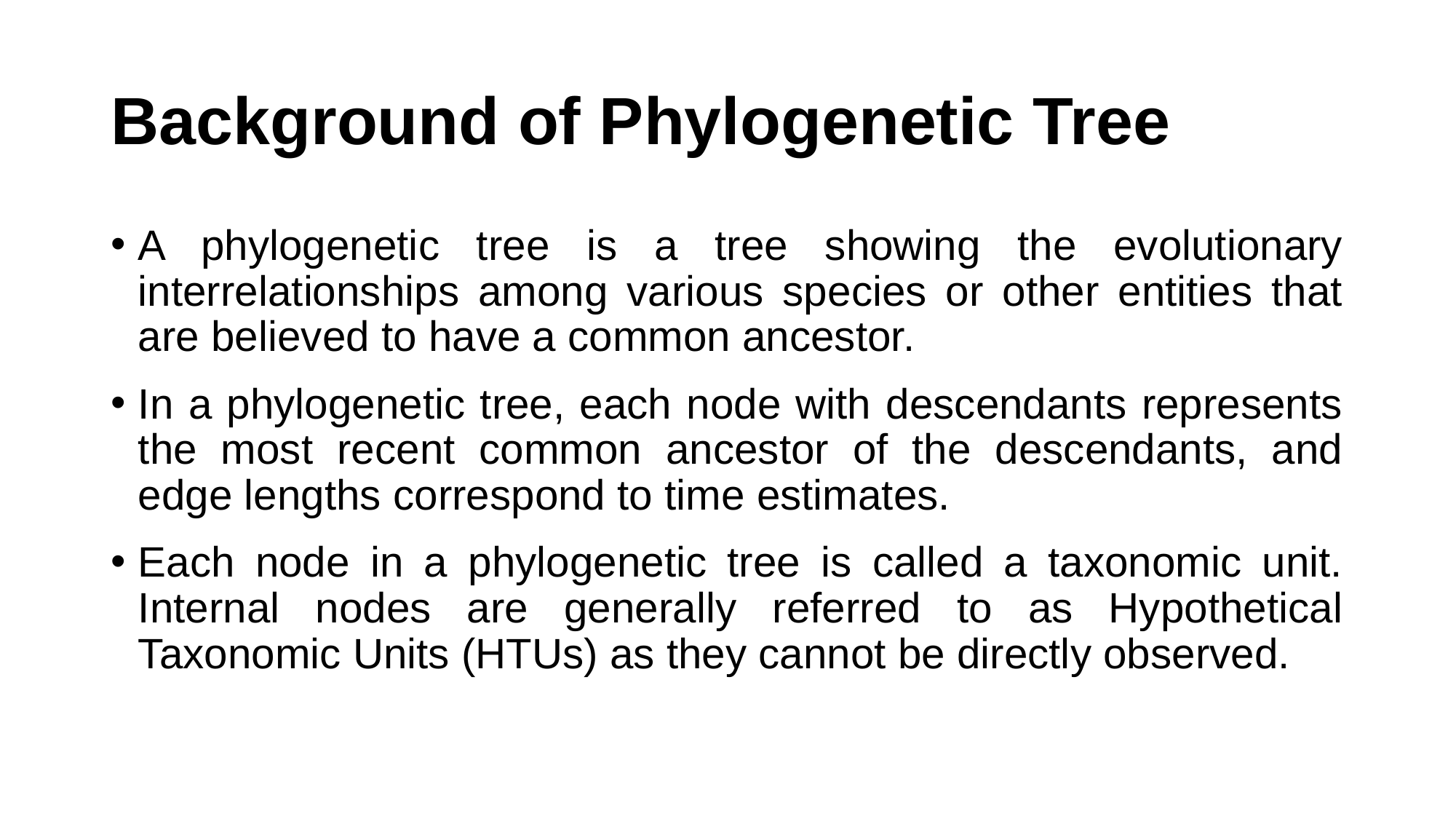

# Background of Phylogenetic Tree
A phylogenetic tree is a tree showing the evolutionary interrelationships among various species or other entities that are believed to have a common ancestor.
In a phylogenetic tree, each node with descendants represents the most recent common ancestor of the descendants, and edge lengths correspond to time estimates.
Each node in a phylogenetic tree is called a taxonomic unit. Internal nodes are generally referred to as Hypothetical Taxonomic Units (HTUs) as they cannot be directly observed.